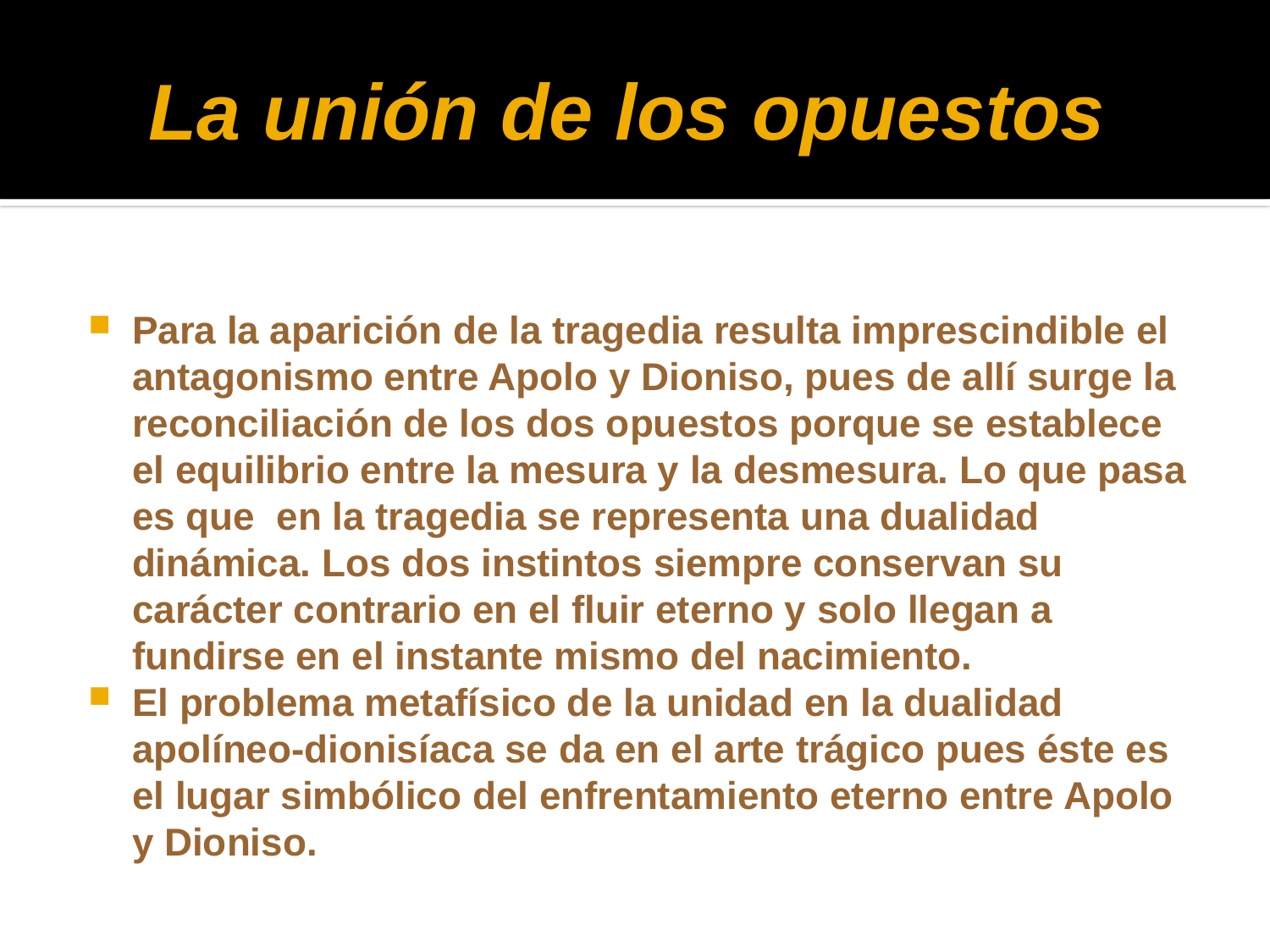

# La unión de los opuestos

Para la aparición de la tragedia resulta imprescindible el antagonismo entre Apolo y Dioniso, pues de allí surge la reconciliación de los dos opuestos porque se establece el equilibrio entre la mesura y la desmesura. Lo que pasa es que  en la tragedia se representa una dualidad dinámica. Los dos instintos siempre conservan su carácter contrario en el fluir eterno y solo llegan a fundirse en el instante mismo del nacimiento.
El problema metafísico de la unidad en la dualidad apolíneo-dionisíaca se da en el arte trágico pues éste es el lugar simbólico del enfrentamiento eterno entre Apolo y Dioniso.